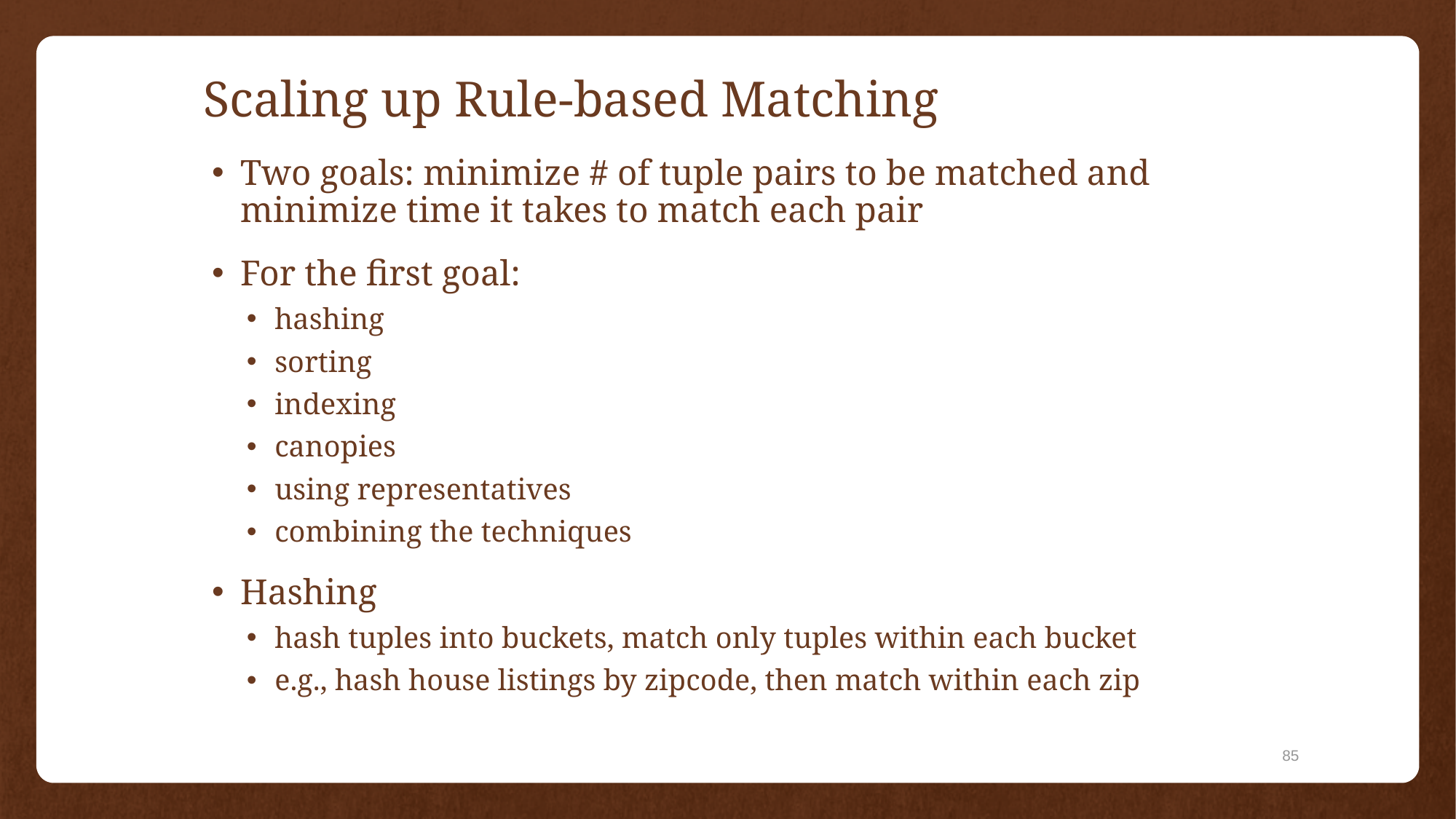

# Scaling up Rule-based Matching
Two goals: minimize # of tuple pairs to be matched and minimize time it takes to match each pair
For the first goal:
hashing
sorting
indexing
canopies
using representatives
combining the techniques
Hashing
hash tuples into buckets, match only tuples within each bucket
e.g., hash house listings by zipcode, then match within each zip

85